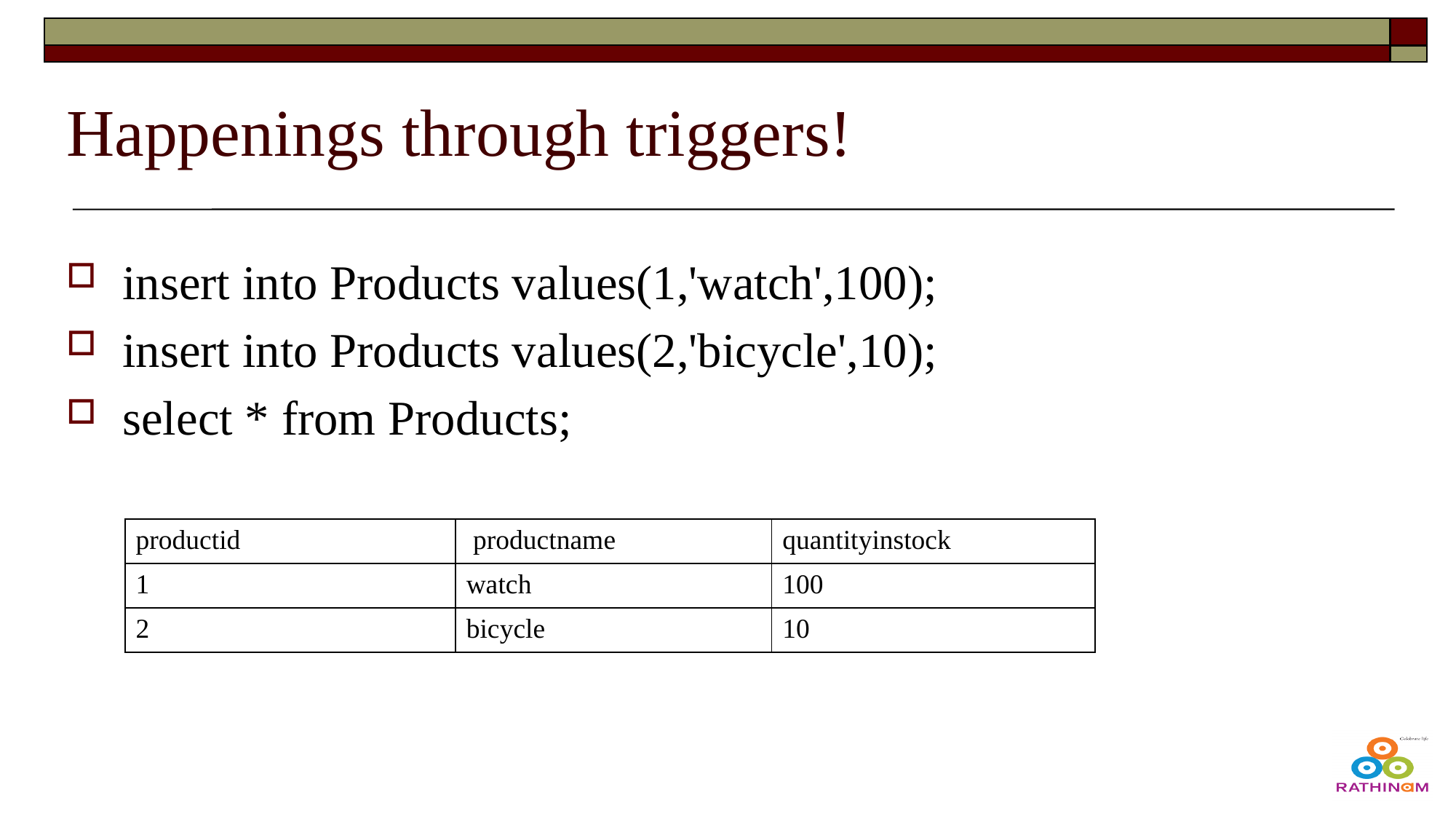

# Happenings through triggers!
insert into Products values(1,'watch',100);
insert into Products values(2,'bicycle',10);
select * from Products;

| productid | productname | quantityinstock |
| --- | --- | --- |
| 1 | watch | 100 |
| 2 | bicycle | 10 |